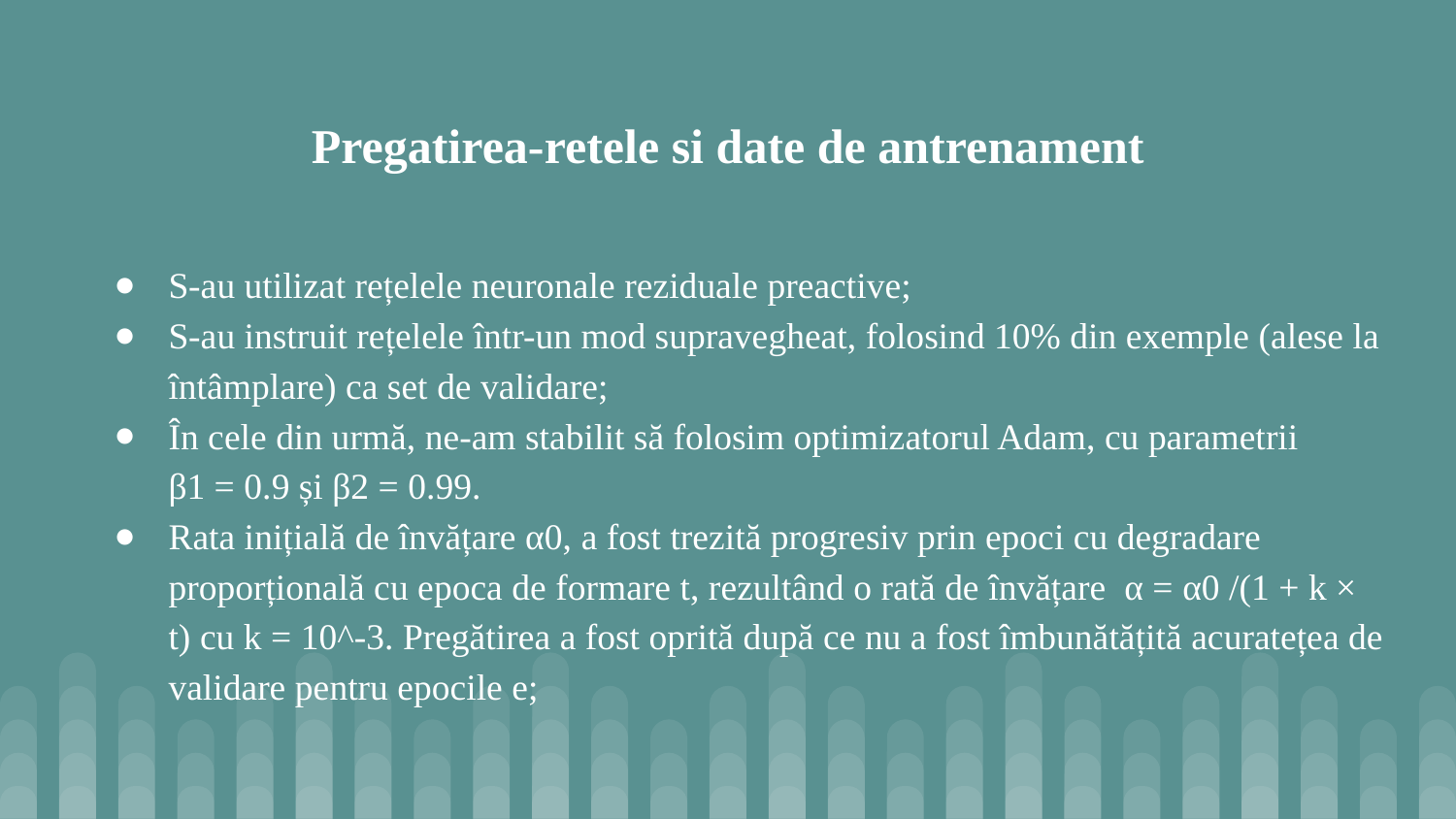

Pregatirea-retele si date de antrenament
S-au utilizat rețelele neuronale reziduale preactive;
S-au instruit rețelele într-un mod supravegheat, folosind 10% din exemple (alese la întâmplare) ca set de validare;
În cele din urmă, ne-am stabilit să folosim optimizatorul Adam, cu parametrii      β1 = 0.9 și β2 = 0.99.
Rata inițială de învățare α0, a fost trezită progresiv prin epoci cu degradare proporțională cu epoca de formare t, rezultând o rată de învățare  α = α0 /(1 + k × t) cu k = 10^-3. Pregătirea a fost oprită după ce nu a fost îmbunătățită acuratețea de validare pentru epocile e;